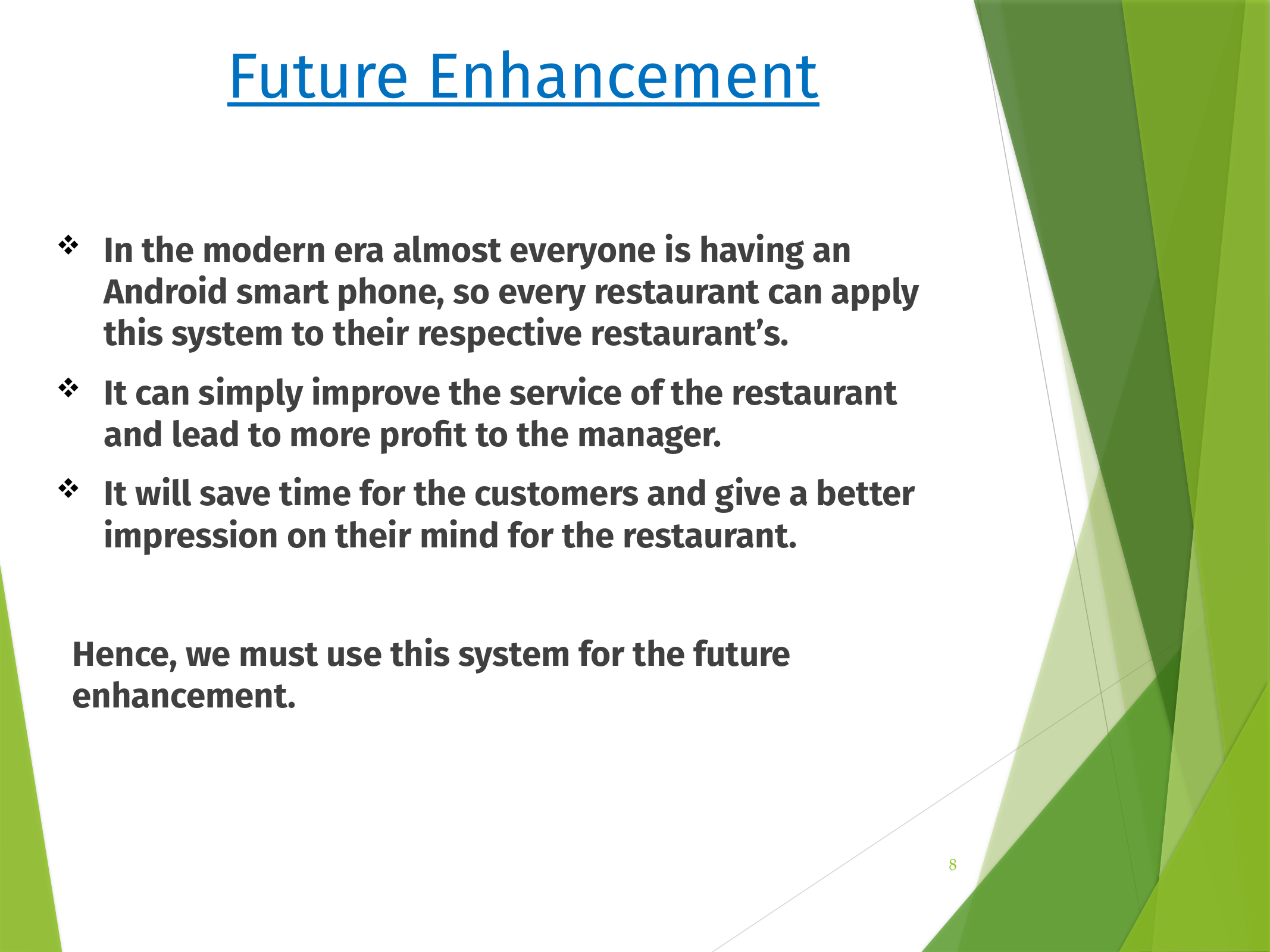

# Future Enhancement
In the modern era almost everyone is having an Android smart phone, so every restaurant can apply this system to their respective restaurant’s.
It can simply improve the service of the restaurant and lead to more profit to the manager.
It will save time for the customers and give a better impression on their mind for the restaurant.

  Hence, we must use this system for the future                  enhancement.
8